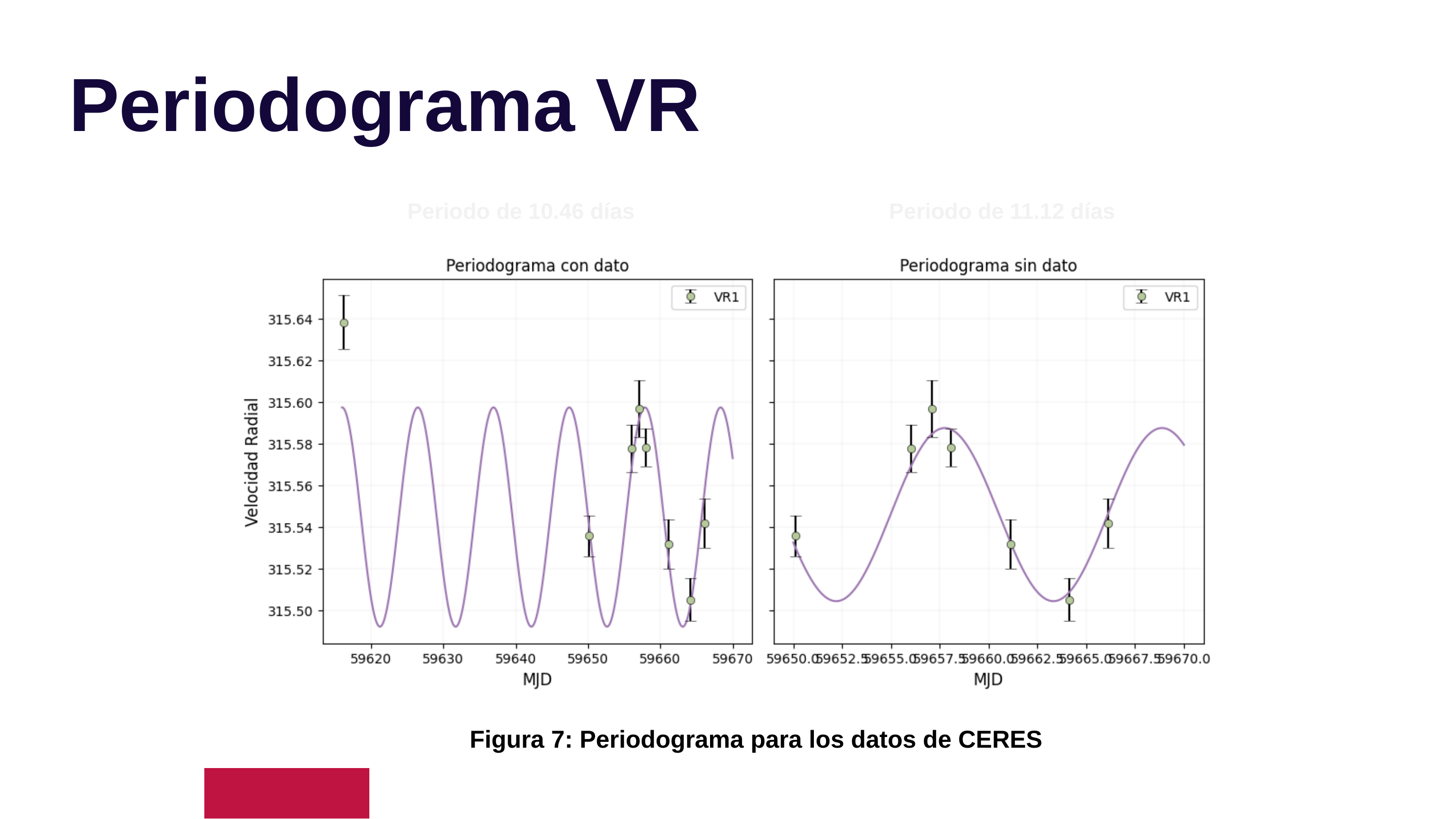

Periodograma VR
VR de CERES
Periodo de 10.46 días
Periodo de 11.12 días

Figura 7: Periodograma para los datos de CERES